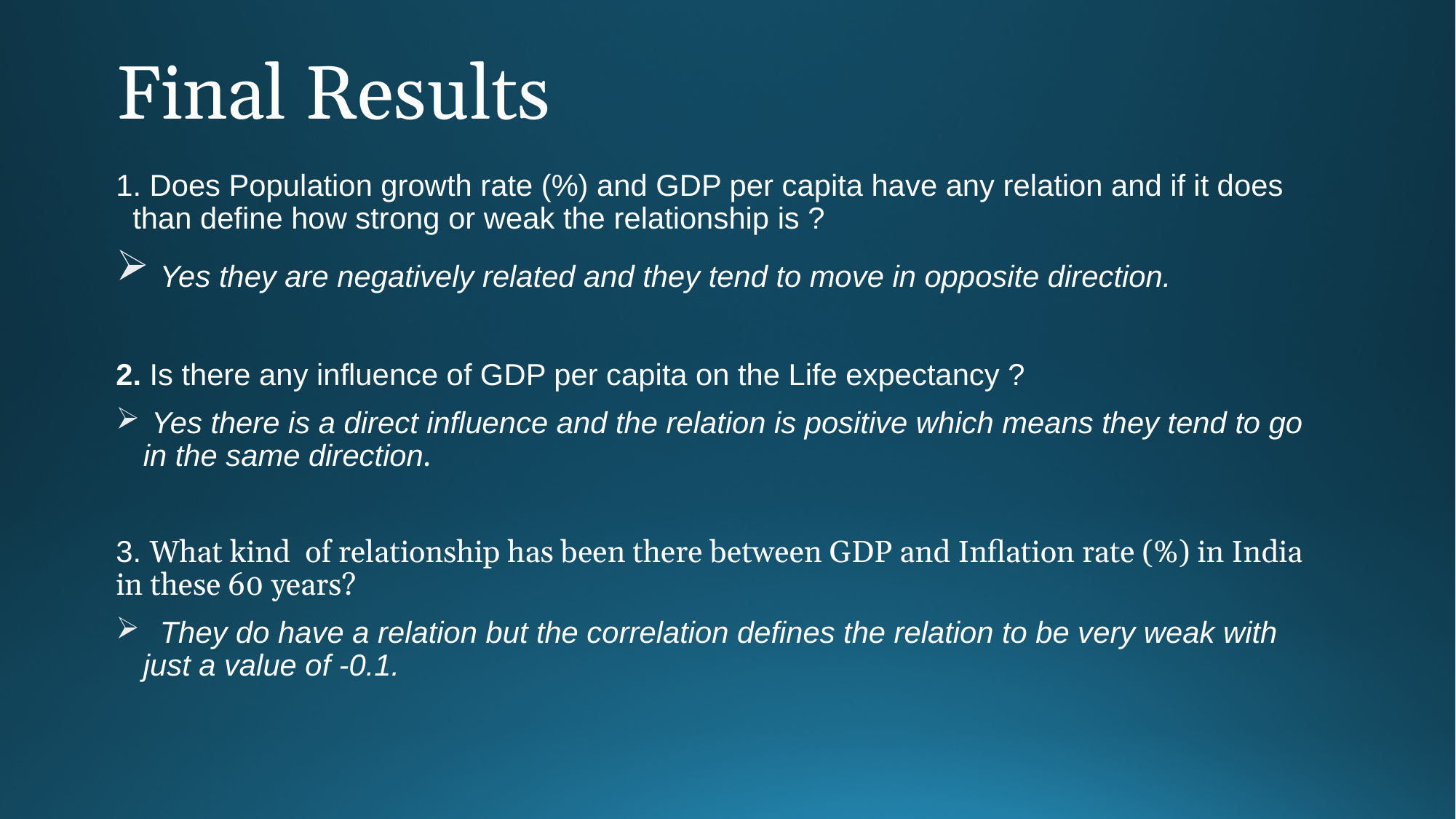

# Final Results
1. Does Population growth rate (%) and GDP per capita have any relation and if it does      than define how strong or weak the relationship is ?
 Yes they are negatively related and they tend to move in opposite direction.

2. Is there any influence of GDP per capita on the Life expectancy ?
 Yes there is a direct influence and the relation is positive which means they tend to go in the same direction.

3. What kind  of relationship has been there between GDP and Inflation rate (%) in India in these 60 years?
  They do have a relation but the correlation defines the relation to be very weak with just a value of -0.1.